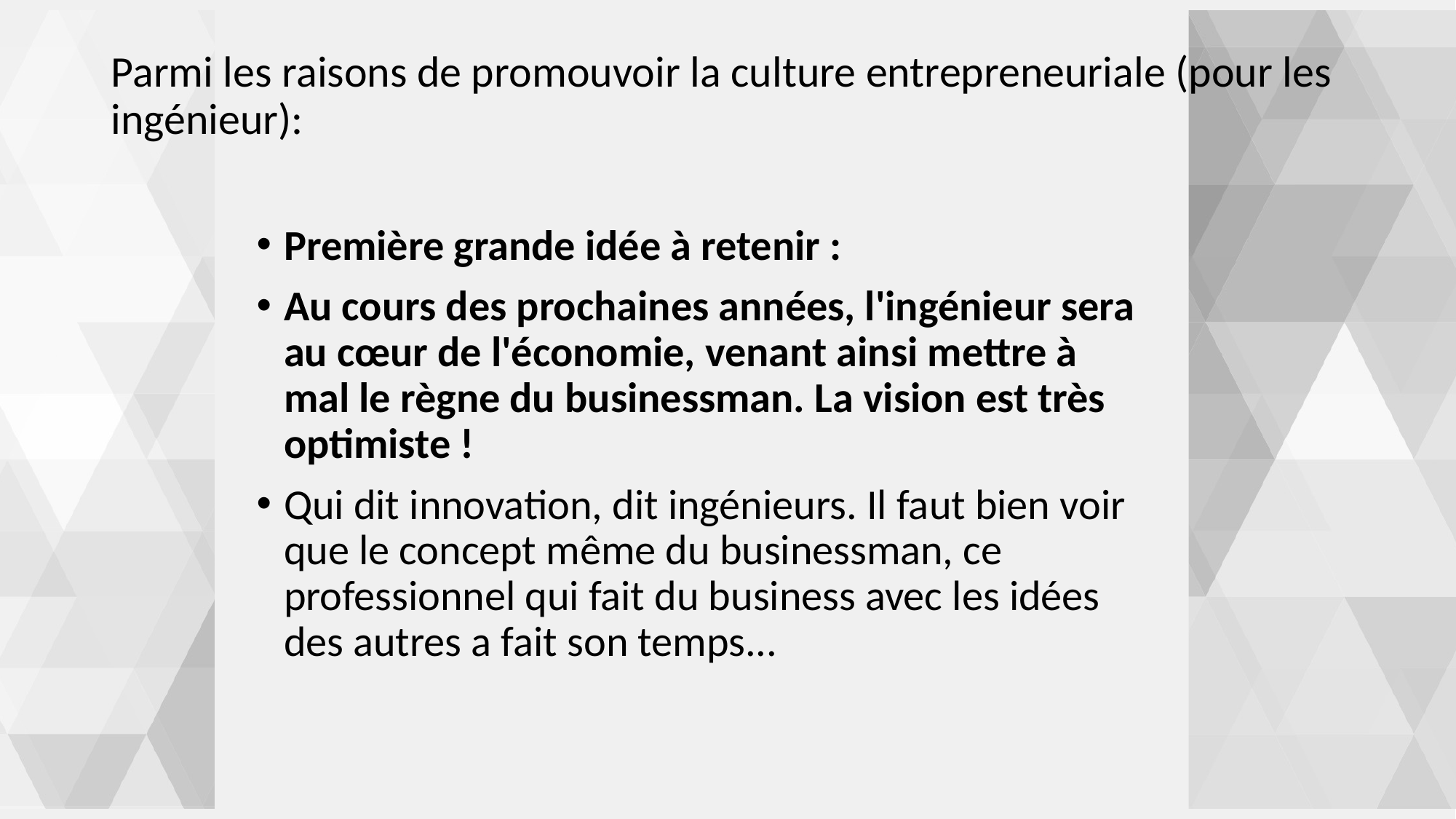

# Parmi les raisons de promouvoir la culture entrepreneuriale (pour les ingénieur):
Première grande idée à retenir :
Au cours des prochaines années, l'ingénieur sera au cœur de l'économie, venant ainsi mettre à mal le règne du businessman. La vision est très optimiste !
Qui dit innovation, dit ingénieurs. Il faut bien voir que le concept même du businessman, ce professionnel qui fait du business avec les idées des autres a fait son temps...